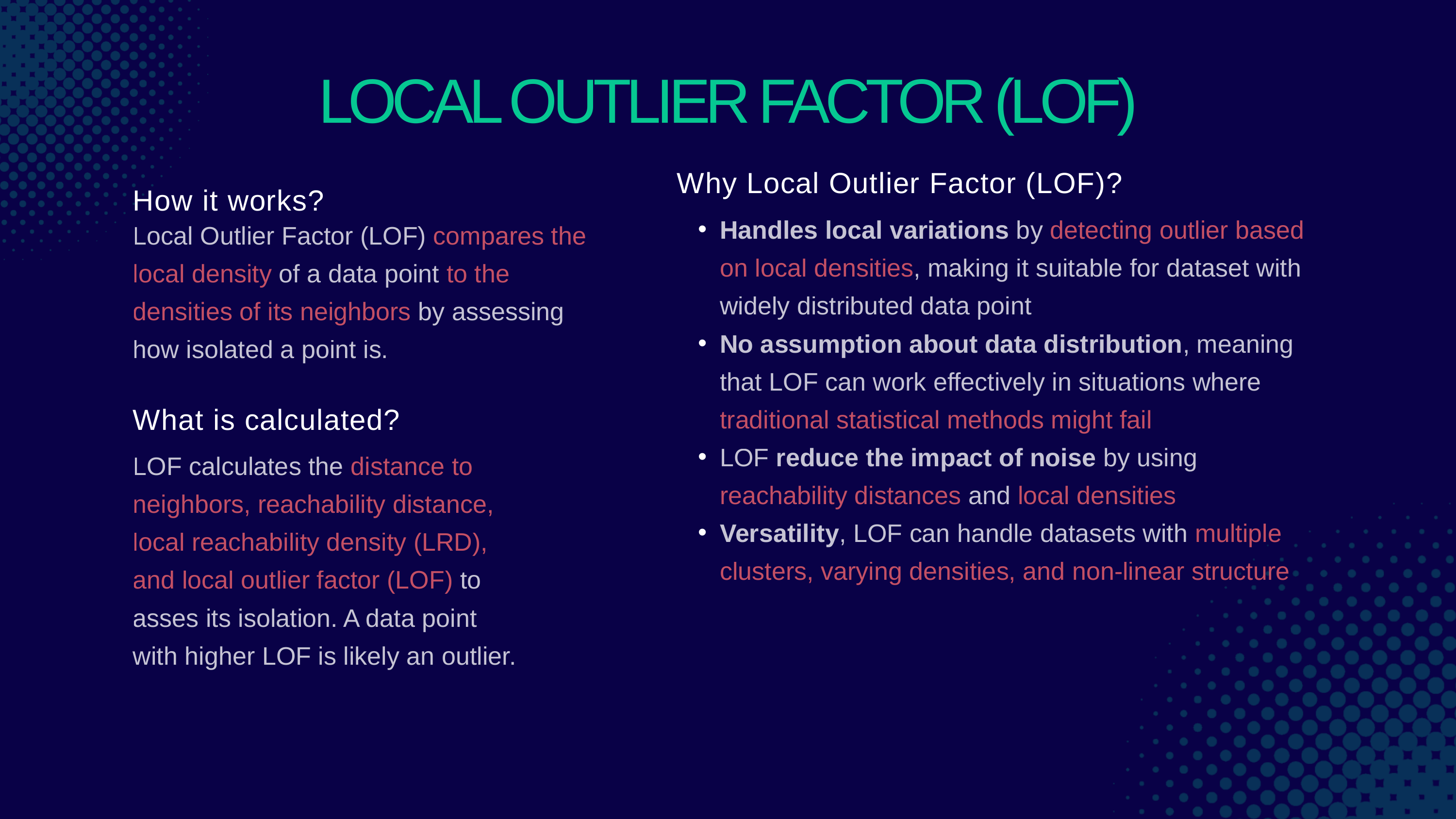

LOCAL OUTLIER FACTOR (LOF)
Why Local Outlier Factor (LOF)?
How it works?
Handles local variations by detecting outlier based on local densities, making it suitable for dataset with widely distributed data point
No assumption about data distribution, meaning that LOF can work effectively in situations where traditional statistical methods might fail
LOF reduce the impact of noise by using reachability distances and local densities
Versatility, LOF can handle datasets with multiple clusters, varying densities, and non-linear structure
Local Outlier Factor (LOF) compares the local density of a data point to the densities of its neighbors by assessing how isolated a point is.
What is calculated?
LOF calculates the distance to neighbors, reachability distance, local reachability density (LRD), and local outlier factor (LOF) to asses its isolation. A data point with higher LOF is likely an outlier.